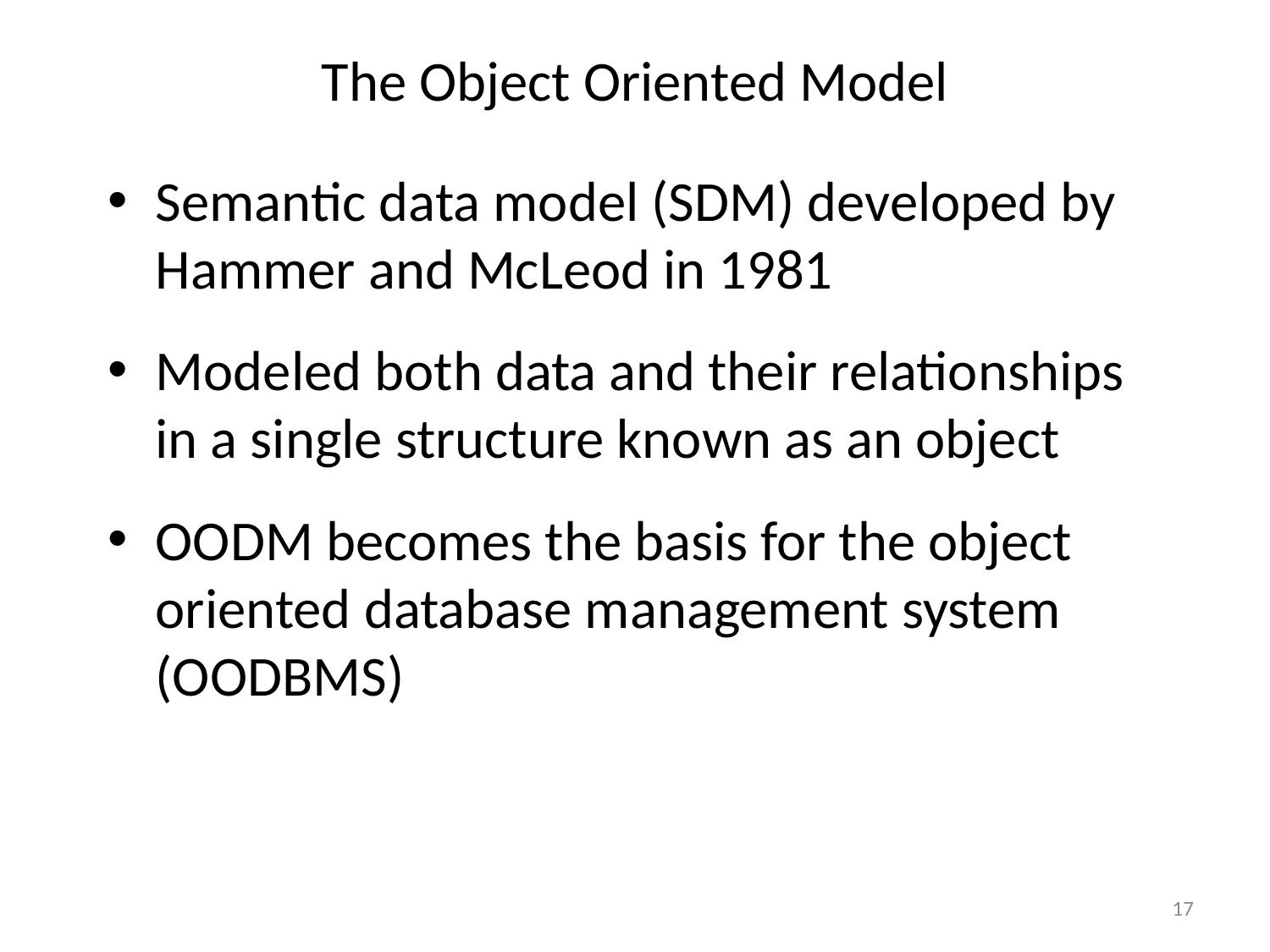

# The Object Oriented Model
Semantic data model (SDM) developed by Hammer and McLeod in 1981
Modeled both data and their relationships in a single structure known as an object
OODM becomes the basis for the object oriented database management system (OODBMS)
17